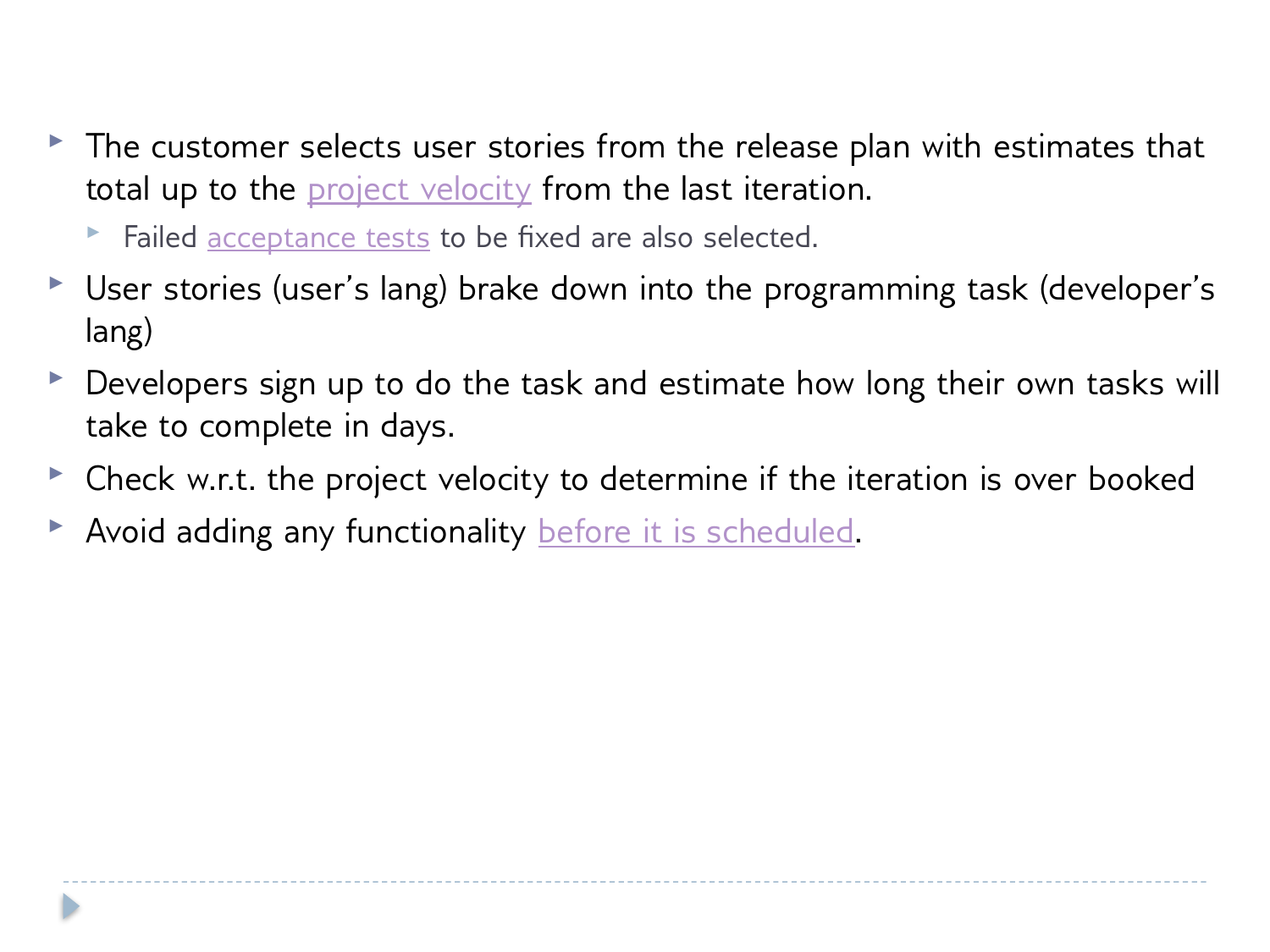

The customer selects user stories from the release plan with estimates that total up to the project velocity from the last iteration.
Failed acceptance tests to be fixed are also selected.
User stories (user’s lang) brake down into the programming task (developer’s lang)
Developers sign up to do the task and estimate how long their own tasks will take to complete in days.
Check w.r.t. the project velocity to determine if the iteration is over booked
Avoid adding any functionality before it is scheduled.